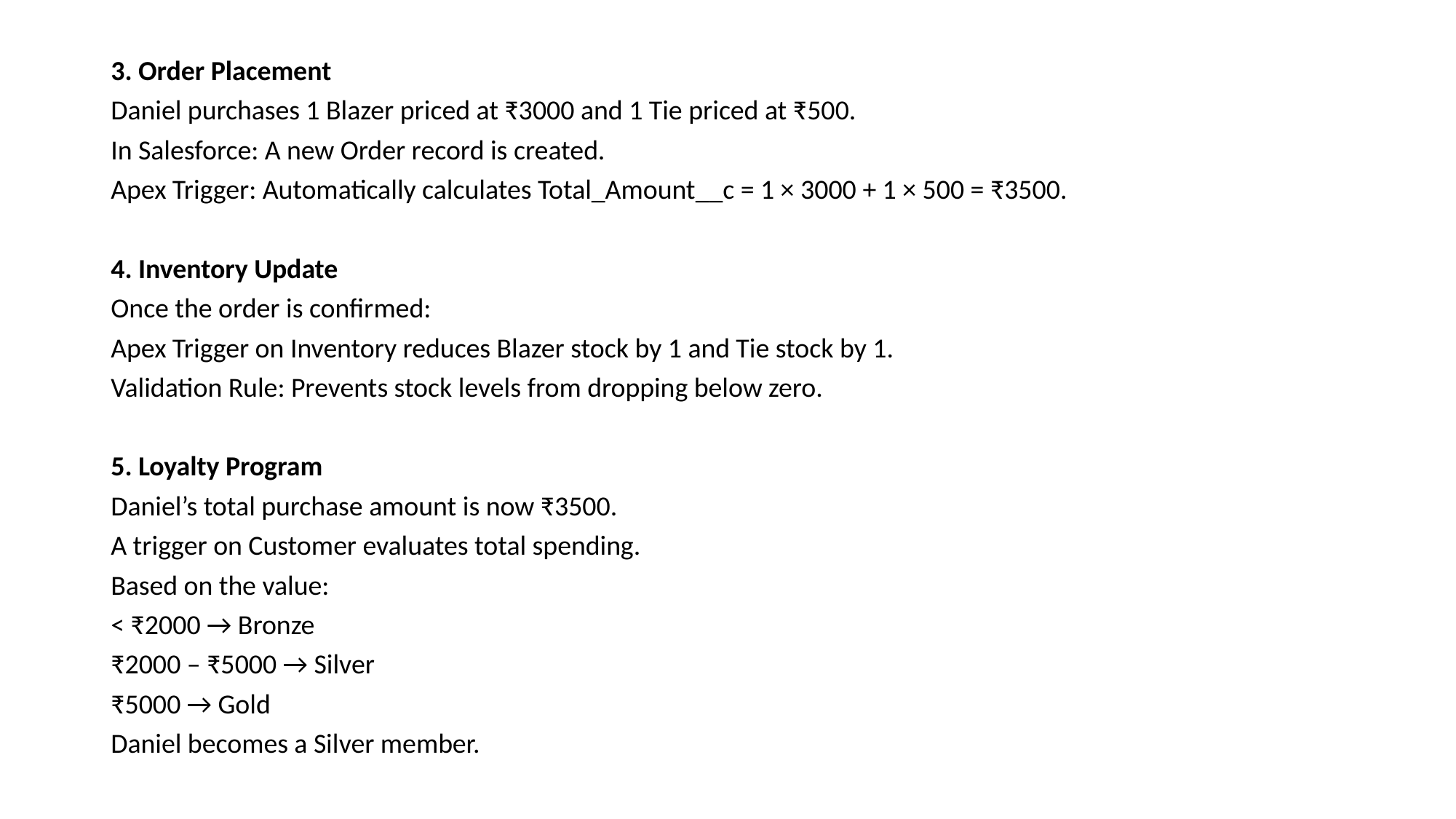

3. Order Placement
Daniel purchases 1 Blazer priced at ₹3000 and 1 Tie priced at ₹500.
In Salesforce: A new Order record is created.
Apex Trigger: Automatically calculates Total_Amount__c = 1 × 3000 + 1 × 500 = ₹3500.

4. Inventory Update
Once the order is confirmed:
Apex Trigger on Inventory reduces Blazer stock by 1 and Tie stock by 1.
Validation Rule: Prevents stock levels from dropping below zero.

5. Loyalty Program
Daniel’s total purchase amount is now ₹3500.
A trigger on Customer evaluates total spending.
Based on the value:
< ₹2000 → Bronze
₹2000 – ₹5000 → Silver
₹5000 → Gold
Daniel becomes a Silver member.